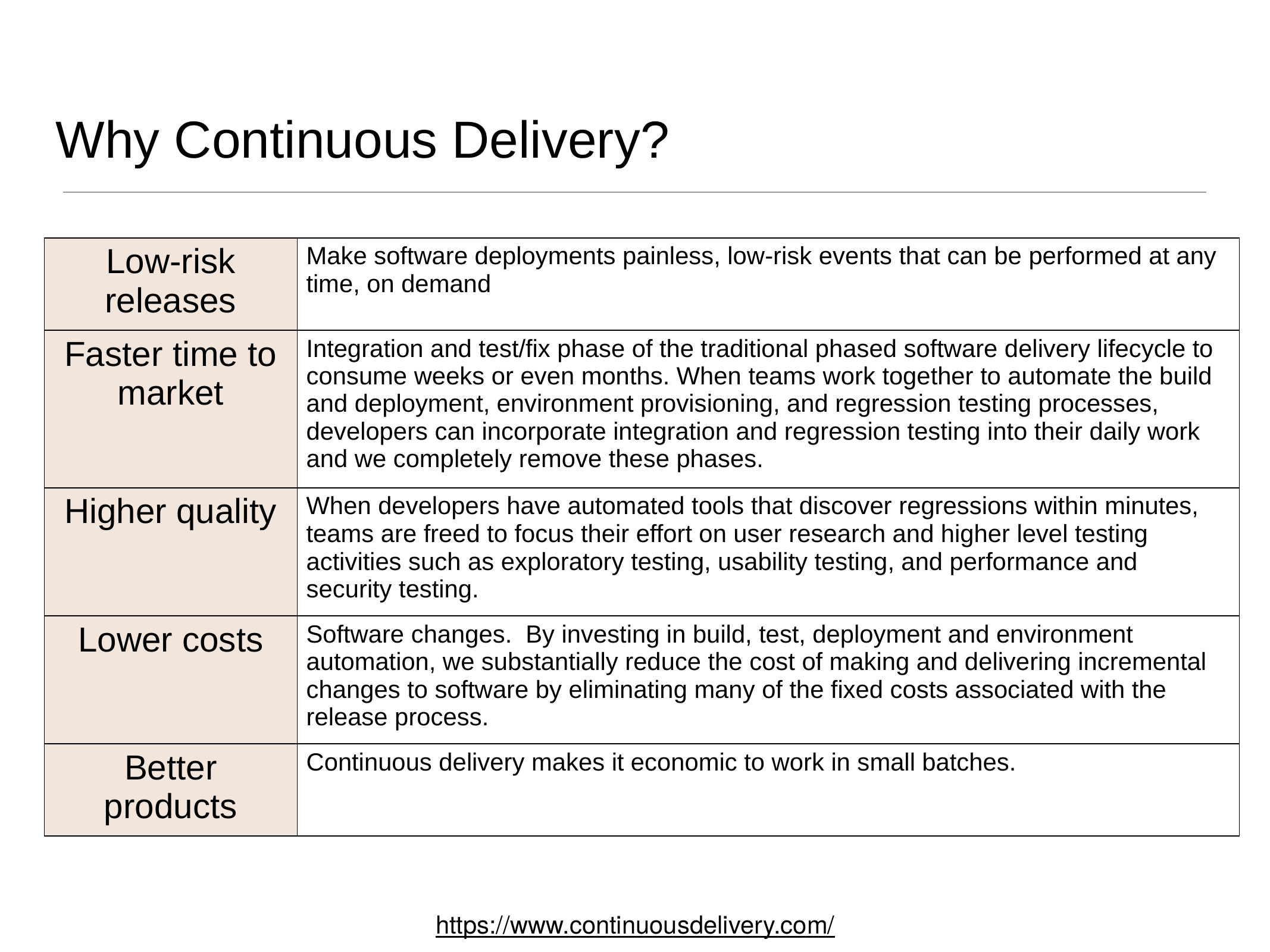

# Why Continuous Delivery?
| Low-risk releases | Make software deployments painless, low-risk events that can be performed at any time, on demand |
| --- | --- |
| Faster time to market | Integration and test/fix phase of the traditional phased software delivery lifecycle to consume weeks or even months. When teams work together to automate the build and deployment, environment provisioning, and regression testing processes, developers can incorporate integration and regression testing into their daily work and we completely remove these phases. |
| Higher quality | When developers have automated tools that discover regressions within minutes, teams are freed to focus their effort on user research and higher level testing activities such as exploratory testing, usability testing, and performance and security testing. |
| Lower costs | Software changes. By investing in build, test, deployment and environment automation, we substantially reduce the cost of making and delivering incremental changes to software by eliminating many of the fixed costs associated with the release process. |
| Better products | Continuous delivery makes it economic to work in small batches. |
https://www.continuousdelivery.com/